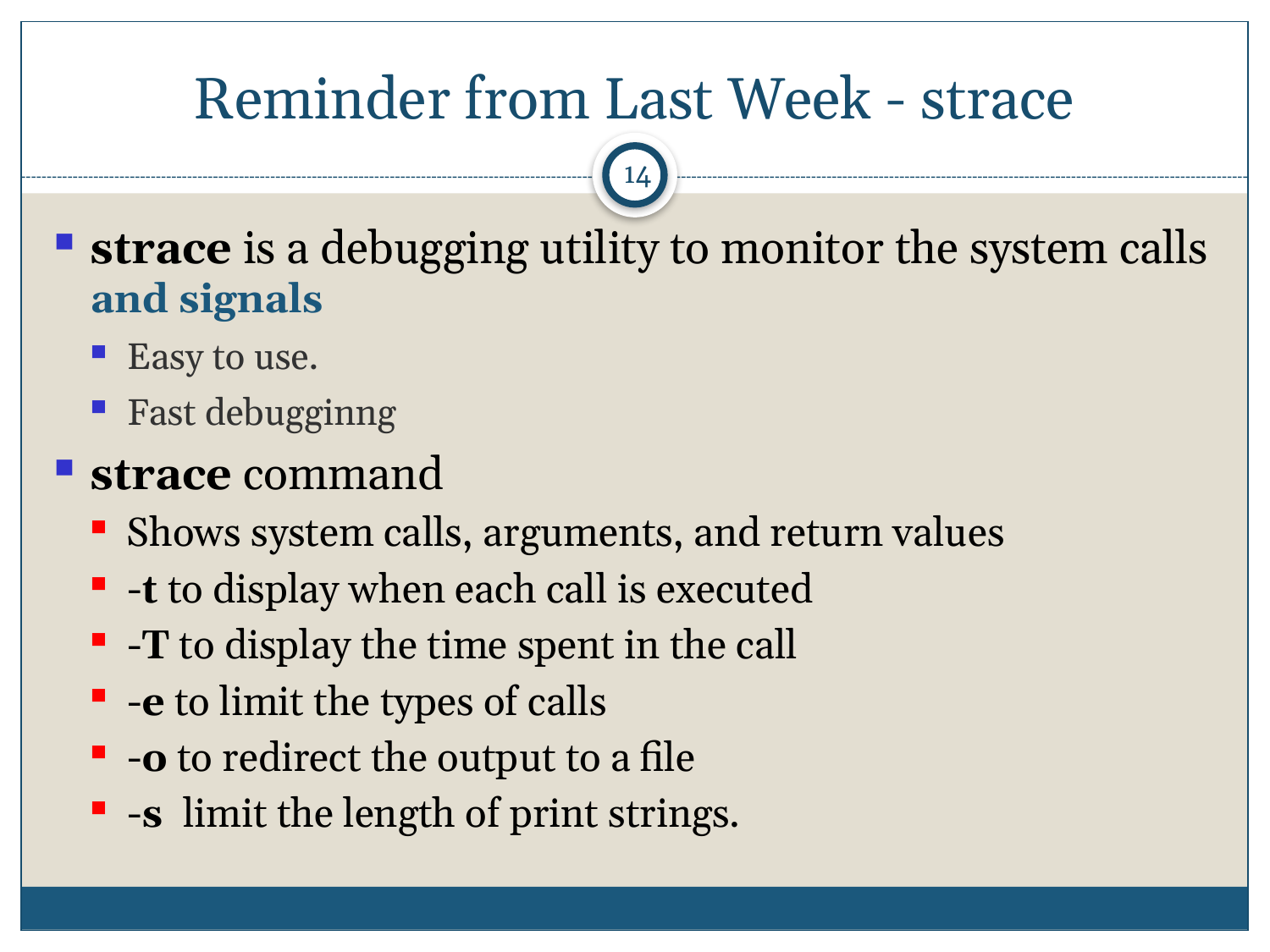

# Reminder from Last Week - strace
14
strace is a debugging utility to monitor the system calls and signals
Easy to use.
Fast debugginng
strace command
Shows system calls, arguments, and return values
-t to display when each call is executed
-T to display the time spent in the call
-e to limit the types of calls
-o to redirect the output to a file
-s  limit the length of print strings.